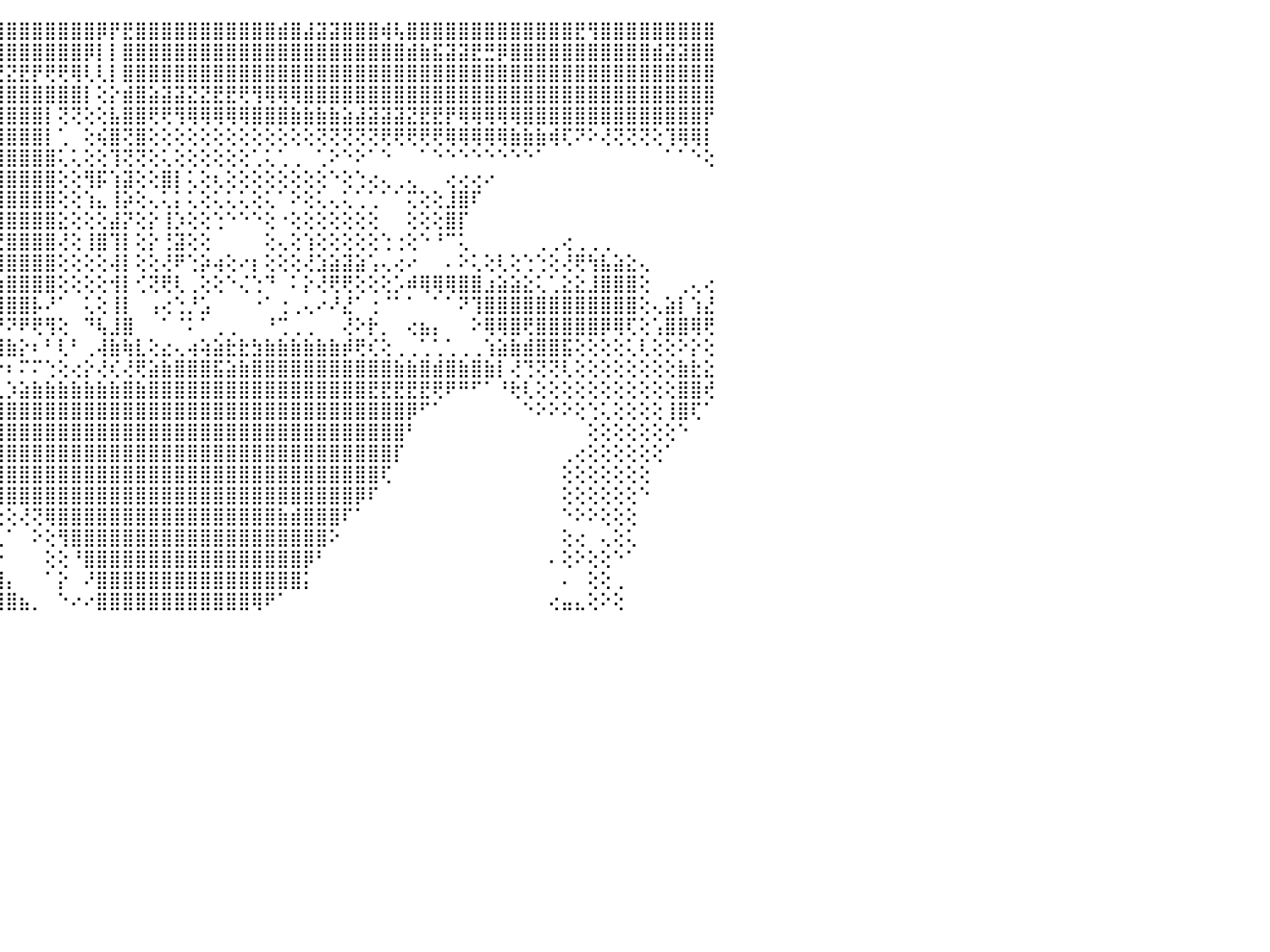

⣿⣿⣿⣿⣿⣿⣿⣿⣿⣿⣿⣿⡿⡟⢹⣷⡕⣿⡇⡕⢕⢕⣯⡕⢕⣿⣿⣇⣸⡟⢏⣝⣵⣶⣿⣿⣿⣿⣿⣿⣿⣿⣿⣿⣿⣿⣿⣿⣿⣿⣿⣿⡿⡟⣟⣿⣿⣿⣿⣿⣿⣿⣿⣿⣿⣿⣾⣿⣼⣽⣽⣿⣿⣿⢾⢧⣿⣿⣿⣿⣿⣿⣿⣿⣿⣿⣿⣿⣿⣟⢻⣿⣿⣿⣿⣿⣿⣿⣿⣿⠀
⢻⢿⡿⢏⣿⣿⣿⣿⣿⣿⢟⢕⠕⣷⣼⣿⡇⢼⡇⣇⡕⢕⢼⣿⢵⣿⣯⣥⡵⣿⣿⣿⣿⣿⣿⣿⣿⣿⣿⣿⣿⣿⣿⣿⣿⣿⣿⣿⣿⣿⣿⡿⡇⡇⣿⣿⣿⣿⣿⣿⣿⣿⣿⣿⣿⣿⣿⣿⣿⣿⣿⣿⣿⣿⣿⣿⣾⣷⣯⣽⣽⣟⣛⡿⣿⣿⣿⣿⣿⣿⣿⣿⣿⣿⣿⣾⣽⣽⣿⣿⠀
⢱⣷⡕⢾⢿⣻⣿⣿⣿⣿⣧⢔⢕⡟⢟⣷⡕⢸⣇⢿⢗⣎⣻⣷⣷⣿⣿⣿⣿⣿⣿⣿⣿⣿⣿⣿⣿⡿⢿⡟⢯⠝⢗⢘⢝⣝⣟⡟⢟⢟⢿⢇⢇⡇⣿⣿⣿⣿⣿⣿⣿⣿⣿⣿⣿⣿⣿⣿⣿⣿⣿⣿⣿⣿⣿⣿⣿⣿⣿⣿⣿⣿⣿⣿⣿⣿⣿⣿⣿⣿⣿⣿⣿⣿⣿⣿⣿⣿⣿⣿⠀
⣸⡿⢷⢱⡇⣿⣿⣿⣿⣿⣿⢳⡕⢻⣕⣿⣗⣺⣵⣷⣿⣿⣿⣿⣿⣿⣿⣿⣿⣿⣿⢿⢿⢿⠿⠟⢃⢙⢅⢔⢔⢕⣱⣵⣾⣿⣿⣿⣿⣿⣿⡇⢕⡕⣾⣿⣵⣽⣽⣝⣝⣟⣟⢟⢻⢿⢿⢿⣿⣿⣿⣿⣿⣿⣿⣿⣿⣿⣿⣿⣿⣿⣿⣿⣿⣿⣿⣿⣿⣿⣿⣿⣿⣿⣿⣿⣿⣿⣿⣿⠀
⣿⣕⢕⣾⣿⣿⢫⣿⣿⣏⡿⢞⣟⣽⣷⣿⣿⣿⣿⣿⣿⣿⣿⣿⣿⣿⢻⢿⢝⢑⢕⢅⢕⢔⢕⢕⢕⢑⢕⢕⠇⢙⢹⣿⣿⣿⣿⣿⡇⢝⢝⢕⢕⣧⣿⣿⢟⢟⢻⢿⢿⢿⢿⢿⣿⣿⣿⣷⣷⣷⣷⣵⣼⣽⣽⣽⣝⣟⣟⡟⢿⢿⢿⢿⢿⣿⣿⣿⣿⣿⣿⣿⣿⣿⣿⣿⣿⣿⣿⡟⠀
⠿⢗⢕⣿⣿⣿⡟⢕⢹⣿⣿⣿⣿⣿⣿⣿⣿⣿⢿⢟⠟⠟⢛⢝⢅⢕⢔⢕⢕⢕⢕⢕⢕⢕⢕⢕⢕⢔⢔⠀⠀⠀⢸⣿⣿⣿⣿⣿⡇⢁⠀⢕⢮⣿⢝⣿⢕⢕⢕⢕⢕⢕⢕⢕⢕⢕⢕⢕⢕⢝⢝⢝⢝⢝⢟⢟⢟⢟⢟⢿⢿⢿⢿⢿⣷⣷⣷⢾⢏⠝⠕⢜⢝⢝⢝⢕⢹⢿⢿⡇⠀
⢕⢕⢞⢏⢕⣕⢕⢕⢸⣿⣿⣿⡿⢟⠏⢙⢑⢅⢕⢔⢕⢕⢕⢑⢕⢱⢕⢕⢔⢔⢕⠕⠑⠑⠑⠑⠑⠑⠁⠀⠀⠀⢸⣿⣿⣿⣿⣿⣿⢅⢅⢕⢕⢹⢝⢝⢕⢅⢕⢕⢕⢕⢕⢕⢁⢅⢁⢀⠀⢁⠕⠑⠕⠁⠑⠀⠀⠁⠑⠑⠑⠑⠑⠑⠑⠑⠁⠀⠀⠀⠀⠀⠀⠀⠀⠀⠁⠁⠑⢕⠀
⣷⣷⣵⣱⣾⣇⢕⢕⢕⢕⢅⢕⢔⢕⢕⢕⢕⢁⠁⠐⠕⠑⠕⠑⠑⢜⢺⣵⣕⢕⠀⠀⠀⠀⢀⢀⠀⢕⢄⢄⢄⢰⣾⣿⣿⣿⣿⣿⣿⢕⢕⢻⡯⢱⣽⢕⢕⣿⡇⢅⢕⢆⢕⢕⢕⢕⢕⢕⢕⢕⠑⢕⢑⢔⢄⢀⢄⠀⠀⢔⢔⢔⠔⠀⠀⠀⠀⠀⠀⠀⠀⠀⠀⠀⠀⠀⠀⠀⠀⠀⠀
⢔⢟⢟⢟⢏⢝⠁⢐⢕⢕⢅⢁⢕⢕⢅⠅⢕⢕⢕⠀⠀⢀⢄⢄⣄⢨⣾⣿⣿⡿⢕⢔⠕⠀⠕⠱⠕⠕⢕⢕⢕⠘⢹⣿⣿⣿⣿⣿⣿⢕⢕⢱⣄⢸⡵⢕⢄⢅⡅⢅⢕⢅⢅⢅⢕⢅⠁⠕⢕⢅⢄⢅⢁⢁⠁⠁⢍⢕⢕⣸⣿⠏⠀⠀⠀⠀⠀⠀⠀⠀⠀⠀⠀⠀⠀⠀⠀⠀⠀⠀⠀
⢕⢕⢔⢗⢳⢿⢕⢕⢕⢕⢕⢕⣕⣱⡱⢕⢕⢕⢕⠔⠕⢕⢑⢕⢉⢜⢸⣿⣿⡗⢕⢔⢔⢕⢸⢸⡇⡇⢕⢕⢕⠐⣿⣻⢿⣿⣿⣿⣿⣕⢕⢕⢕⣼⡝⢕⡕⢸⡱⢕⢕⢑⠑⠑⠑⢕⠐⢕⢕⢕⢕⢕⢕⢕⠀⠀⢕⢕⢕⣿⡏⠀⠀⠀⠀⠀⠀⠀⠀⠀⠀⠀⠀⠀⠀⠀⠀⠀⠀⠀⠀
⢕⢕⢕⢕⢕⢟⢏⢕⢕⢕⢕⢕⢿⣿⡕⡕⢕⢕⢕⢕⢕⢕⢕⢕⢀⢕⢕⣽⣽⣿⢕⢑⢕⢕⢸⢸⡇⡇⢕⢕⢕⠀⠝⡻⣟⣿⣿⣿⣿⢜⢕⢸⣿⢹⡇⢕⡕⢘⣽⢕⢕⠀⠀⠀⠀⢕⢄⢕⢱⢕⢕⢕⢕⢕⢑⢐⢕⠑⠘⠉⢅⠀⠀⠀⠀⠀⢀⢀⢔⢀⢀⢀⠀⠀⠀⠀⠀⠀⠀⠀⠀
⢕⢕⢕⢕⠧⠕⢗⢕⢵⢷⡟⢝⠛⠛⠛⡇⢵⢵⢵⢵⡵⠵⠵⠷⠵⠵⠵⢼⡿⡟⡕⢕⢕⢕⠜⠜⠕⠕⢕⢕⢕⠀⢘⢪⣿⣿⣿⣿⣿⢕⢕⢕⢕⢼⡇⢕⢕⢜⠟⢑⡵⢴⢕⠔⡆⢕⢕⢕⢜⣱⣵⣽⣵⢡⢄⢔⠔⠀⠀⠄⠕⢅⢕⢇⢕⢑⢑⢕⢜⢟⢳⣧⣵⣕⢄⠀⠀⠀⠀⠀⠀
⠕⠕⠑⢁⣀⣤⡕⢕⢕⢕⢇⠕⢱⠄⢎⣕⣕⣕⣥⢾⣽⣱⢕⢀⢀⡀⢀⢈⢇⢪⢕⠕⢑⣑⡕⢕⢕⢕⢕⢕⠕⠐⠕⣴⣵⣿⣿⣿⣿⢕⢕⢕⢕⢺⡇⢊⢝⢟⢇⢀⢕⢕⠑⢌⢑⠙⠀⠅⡕⢜⢟⢟⢕⢕⢕⡡⠾⢿⢿⢿⣿⣿⣰⣵⣵⣕⢅⢁⣕⣕⣸⣿⣿⣿⢕⠀⠀⢀⢄⢔⠀
⠀⠀⠀⠀⠁⠜⣁⣀⠤⢀⡕⢔⢿⣿⣿⣿⣿⢿⣿⣿⣷⣷⣷⣿⣿⣿⣿⣶⣶⡇⢕⡴⢸⣿⢇⢕⡕⢑⠐⠑⠄⠔⢀⣿⣿⣿⣿⡧⠜⠁⠀⢅⢕⢸⡇⠀⢠⢔⢑⡘⣡⠀⠀⠀⠐⠁⢐⢀⢄⠔⠜⣜⠁⢐⠈⠁⠁⠀⠁⠁⠝⢹⣿⣿⣿⣿⣿⣿⣿⣿⣿⣿⣿⣿⢕⢄⣵⡇⢱⣜⠀
⢀⣀⡀⢀⢀⢕⠁⢑⡔⠘⠑⠁⠘⢻⢿⢿⢇⠈⠿⠿⢿⢿⠿⠿⠿⠿⠿⠿⠿⢇⢕⠀⠊⠉⠱⠕⠁⠘⠁⠐⠀⠀⠑⢽⠝⠝⠟⢟⢻⢕⠀⠙⢧⣸⣿⠀⠀⠁⠈⠅⠁⢀⢀⠀⠀⠘⢉⢀⢀⠀⠀⢜⠕⡗⡀⠀⢔⣦⡄⠀⠀⠕⢿⢿⣿⢟⣿⣿⣿⣿⣿⡿⢿⢏⢕⢡⣿⣿⢿⢟⠀
⡺⣎⣪⡻⡷⢷⣦⣴⡥⣄⡄⡄⠀⠀⠀⠅⠄⠁⠀⠀⠀⠁⠁⠁⠁⠁⠁⠁⠁⣕⣕⣕⣕⡕⢕⢕⢄⢄⣄⣈⣀⡄⢗⢹⢿⣷⡕⠆⠃⢇⠃⢀⢼⣷⢷⣇⢕⣔⢄⢴⢵⣵⣗⣗⣳⣷⣷⣷⣷⣷⣷⡾⢟⢎⢕⢀⢀⢁⢁⢁⢀⢀⢱⣵⣷⣾⣿⣿⣯⢕⢕⢕⢕⢅⢇⢕⢕⠕⡕⢕⠀
⢝⢙⣻⣯⣽⣯⣽⣿⣿⣿⣿⣿⣷⣷⣵⡐⢴⢀⢄⢄⢄⢄⢄⠄⢄⢄⣔⣔⣔⡵⣿⣿⣿⣿⣿⣿⣷⣷⣾⣯⣽⣜⡕⠔⠒⠆⠍⠍⢑⢕⢔⡕⢜⢎⢜⢟⣵⣷⣿⣿⣿⣯⣵⣷⣿⣿⣿⣿⣿⣿⣿⣿⣿⣿⣿⣷⣷⣿⣾⣿⣷⣿⣷⡇⢜⢙⢝⢝⢇⢕⢕⢕⢕⢕⢕⢕⢕⣷⣗⣕⠀
⣷⣶⣿⣿⣿⣿⣿⣿⣿⣿⣿⣿⣿⣿⣿⣿⣿⣷⣷⣷⣷⣿⣿⣿⣿⣿⣿⣿⣿⣿⣿⣿⣿⣿⣿⣿⣿⣿⡿⢿⠟⢝⢝⢄⢅⡱⣵⣷⣷⣷⣷⣷⣷⣷⣿⣷⣿⣿⣿⣿⣿⣿⣿⣿⣿⣿⣿⣿⣿⣿⣿⣿⣿⣟⣟⣟⣟⣟⢟⠟⠛⠋⠁⠘⢗⢇⢕⢕⢕⢕⢕⢕⢕⢕⢕⢕⢕⣿⣿⢞⠀
⢜⣿⣿⣿⣿⣿⣿⣿⣿⣿⣿⣿⣿⣿⣿⣿⣿⣿⣿⣿⣿⣿⡿⢿⣿⣿⣿⣿⣿⣿⣿⣿⣿⣿⣿⣿⣿⣿⣿⣿⣷⣷⣷⣷⣾⣿⣿⣿⣿⣿⣿⣿⣿⣿⣿⣿⣿⣿⣿⣿⣿⣿⣿⣿⣿⣿⣿⣿⣿⣿⣿⣿⣿⣿⣿⣿⡿⠋⠁⠀⠀⠀⠀⠀⠀⠑⠕⠕⠕⢕⢑⢅⢕⢕⢕⢕⢸⣿⢏⠁⠀
⠀⢹⣿⣿⣿⣿⣿⣿⣿⣿⣿⣿⣿⣿⣿⣽⣿⣤⣬⣿⣿⣷⣾⣿⣿⣿⣿⣿⣿⣿⣿⣿⣿⣿⣿⣿⣿⣿⣿⣿⣿⣿⣿⣿⣿⣿⣿⣿⣿⣿⣿⣿⣿⣿⣿⣿⣿⣿⣿⣿⣿⣿⣿⣿⣿⣿⣿⣿⣿⣿⣿⣿⣿⣿⣿⣿⠃⠀⠀⠀⠀⠀⠀⠀⠀⠀⠀⠀⠀⠀⢕⢕⢕⢕⢕⢕⢕⠑⠀⠀⠀
⢕⠜⣿⣿⣿⣿⣿⣿⣿⣿⣿⣿⣿⣿⣿⣿⣿⣿⣿⣿⣿⣿⣿⣿⣿⣿⣿⣿⣿⣿⣿⣿⣿⣿⣿⣿⣿⣿⣿⣿⣿⣿⣿⣿⣿⣿⣿⣿⣿⣿⣿⣿⣿⣿⣿⣿⣿⣿⣿⣿⣿⣿⣿⣿⣿⣿⣿⣿⣿⣿⣿⣿⣿⣿⣿⡏⠀⠀⠀⠀⠀⠀⠀⠀⠀⠀⠀⠀⢀⢔⢕⢕⢕⢕⢕⢕⠁⠀⠀⠀⠀
⠕⢕⢿⣿⣿⣿⣿⣿⣿⣿⣿⣿⣿⣿⣿⣿⣿⣿⣿⣿⣿⣿⣿⣿⣿⣿⣿⣿⣿⣿⣿⣿⣿⣿⣿⣿⣿⣿⣿⣿⣿⣿⣿⣿⣿⣿⣿⣿⣿⣿⣿⣿⣿⣿⣿⣿⣿⣿⣿⣿⣿⣿⣿⣿⣿⣿⣿⣿⣿⣿⣿⣿⣿⣿⢏⠀⠀⠀⠀⠀⠀⠀⠀⠀⠀⠀⠀⠀⢕⢕⢕⢕⢕⢕⢕⠀⠀⠀⠀⠀⠀
⠀⠑⢜⣿⣿⣿⣿⣿⣿⣿⣿⣿⣿⣿⣿⣿⣿⣿⣿⣿⣿⣿⣿⣿⣿⣿⣿⣿⣿⣿⣿⣿⣿⣿⣿⣿⣿⣿⣿⣿⣿⣿⣿⣿⣿⣿⣿⣿⣿⣿⣿⣿⣿⣿⣿⣿⣿⣿⣿⣿⣿⣿⣿⣿⣿⣿⣿⣿⣿⣿⣿⣿⡿⠏⠀⠀⠀⠀⠀⠀⠀⠀⠀⠀⠀⠀⠀⠀⢕⢕⢕⢕⢕⢕⠑⠀⠀⠀⠀⠀⠀
⠀⠀⠕⢹⣿⣿⣿⣿⣿⣿⣿⣿⣿⣿⣿⣿⣿⣿⣿⣿⣿⣿⣿⣿⣿⣿⣿⣿⣿⣿⣿⣿⣿⣿⣿⣿⣿⣿⣿⣿⣿⣿⣿⡟⢕⢕⢜⢝⢿⣿⣿⣿⣿⣿⣿⣿⣿⣿⣿⣿⣿⣿⣿⣿⣿⣿⣷⣾⣿⣿⣿⠏⠁⠀⠀⠀⠀⠀⠀⠀⠀⠀⠀⠀⠀⠀⠀⠀⠑⠕⠕⢕⢕⢕⠀⠀⠀⠀⠀⠀⠀
⠀⠀⠀⠕⢻⣿⣿⣿⣿⣿⣿⣿⣿⣿⣿⣿⣿⣿⣿⣿⣿⣿⣿⣿⣿⣿⣿⣿⣿⣿⣿⣿⣿⣿⣿⣿⣿⣿⣿⣿⣿⣿⣿⣧⢀⠁⠀⠕⢕⢻⣿⣿⣿⣿⣿⣿⣿⣿⣿⣿⣿⣿⣿⣿⣿⣿⣿⣿⣿⣿⠕⠀⠀⠀⠀⠀⠀⠀⠀⠀⠀⠀⠀⠀⠀⠀⠀⠀⢕⢔⠀⢄⢕⢅⠀⠀⠀⠀⠀⠀⠀
⠀⠀⠀⠀⠑⠝⣿⣿⣿⣿⣿⣿⣿⣿⣿⣿⣿⣿⣿⣿⣿⣿⣿⣿⣿⣿⣿⣿⣿⣿⣿⣿⣿⣿⣿⣿⣿⣿⣿⣿⣿⣿⣿⣿⡔⠀⠀⠀⢕⢕⠘⣿⣿⣿⣿⣿⣿⣿⣿⣿⣿⣿⣿⣿⣿⣿⣿⣿⡿⠃⠀⠀⠀⠀⠀⠀⠀⠀⠀⠀⠀⠀⠀⠀⠀⠀⠀⠄⢕⠕⢕⢕⠑⠁⠀⠀⠀⠀⠀⠀⠀
⠀⠀⠀⠀⠀⠀⢸⣿⣿⣿⣿⣿⣿⣿⣿⣿⣿⣿⣿⣿⣿⣿⣿⣿⣿⣿⣿⣿⣿⣿⣿⣿⣿⣿⣿⣿⣿⣿⣿⣿⣿⣿⣿⣿⣿⡄⠀⠀⠁⡕⠀⠜⣿⣿⣿⣿⣿⣿⣿⣿⣿⣿⣿⣿⣿⣿⣿⣿⡅⠀⠀⠀⠀⠀⠀⠀⠀⠀⠀⠀⠀⠀⠀⠀⠀⠀⠀⠀⠄⠀⢕⢕⢀⠀⠀⠀⠀⠀⠀⠀⠀
⠀⠀⠀⠀⠀⢰⣿⣿⣿⣿⣿⣿⣿⣿⣿⣿⣿⣿⣿⣿⣿⣿⣿⣿⣿⣿⣿⣿⣿⣿⣿⣿⣿⣿⣿⣿⣿⣿⣿⣿⣿⣿⣿⣿⣿⣿⣦⡀⠀⠑⠔⠔⣿⣿⣿⣿⣿⣿⣿⣿⣿⣿⣿⣿⢿⠟⠁⠀⠀⠀⠀⠀⠀⠀⠀⠀⠀⠀⠀⠀⠀⠀⠀⠀⠀⠀⠀⢔⣤⣄⢕⠕⢕⠀⠀⠀⠀⠀⠀⠀⠀
⠀⠀⠀⠀⠀⠀⠀⠀⠀⠀⠀⠀⠀⠀⠀⠀⠀⠀⠀⠀⠀⠀⠀⠀⠀⠀⠀⠀⠀⠀⠀⠀⠀⠀⠀⠀⠀⠀⠀⠀⠀⠀⠀⠀⠀⠀⠀⠀⠀⠀⠀⠀⠀⠀⠀⠀⠀⠀⠀⠀⠀⠀⠀⠀⠀⠀⠀⠀⠀⠀⠀⠀⠀⠀⠀⠀⠀⠀⠀⠀⠀⠀⠀⠀⠀⠀⠀⠀⠀⠀⠀⠀⠀⠀⠀⠀⠀⠀⠀⠀⠀